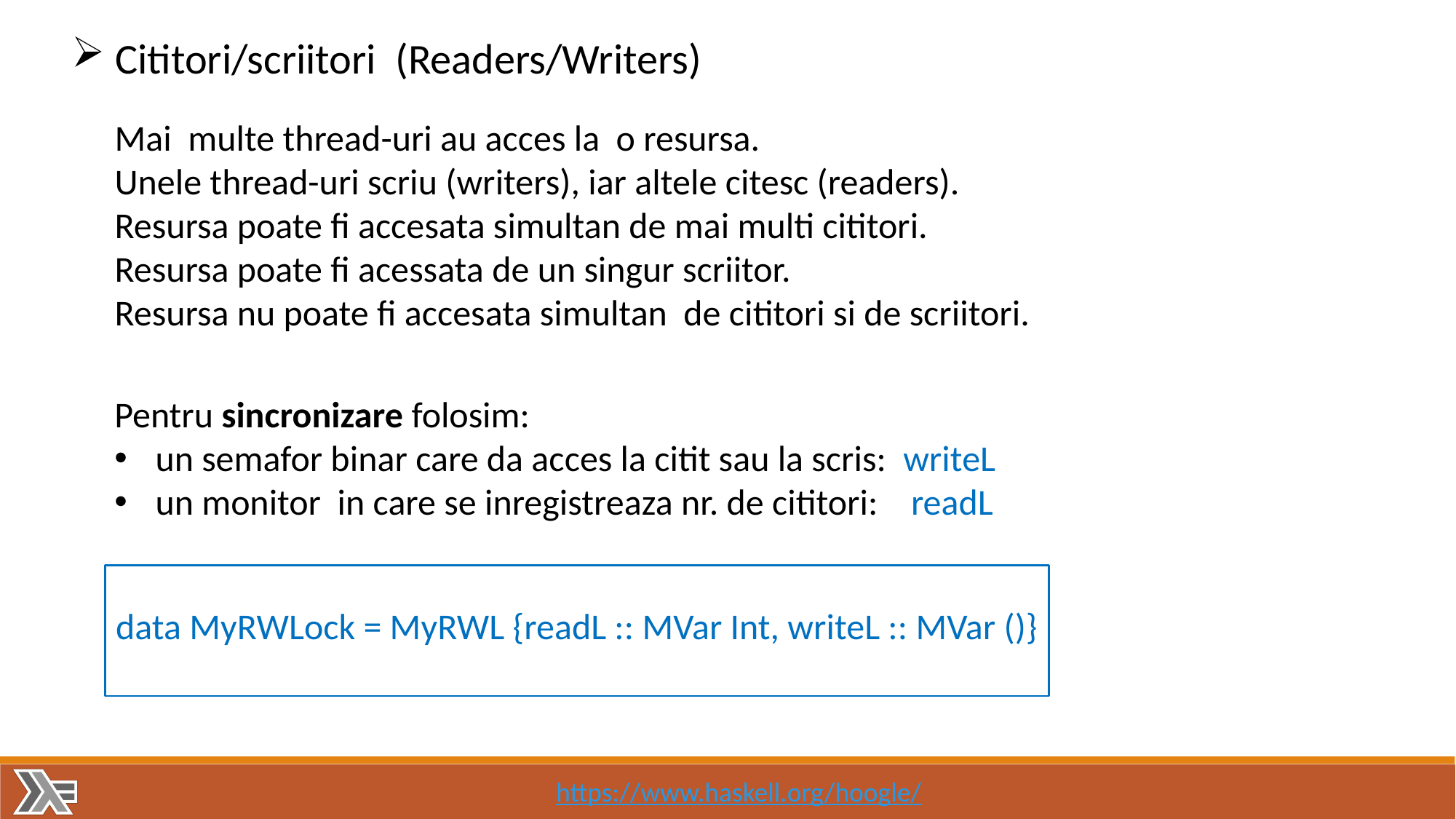

Cititori/scriitori  (Readers/Writers)
Mai  multe thread-uri au acces la  o resursa.
Unele thread-uri scriu (writers), iar altele citesc (readers).
Resursa poate fi accesata simultan de mai multi cititori.
Resursa poate fi acessata de un singur scriitor.
Resursa nu poate fi accesata simultan  de cititori si de scriitori.
Pentru sincronizare folosim:
un semafor binar care da acces la citit sau la scris:  writeL
un monitor  in care se inregistreaza nr. de cititori:    readL

data MyRWLock = MyRWL {readL :: MVar Int, writeL :: MVar ()}